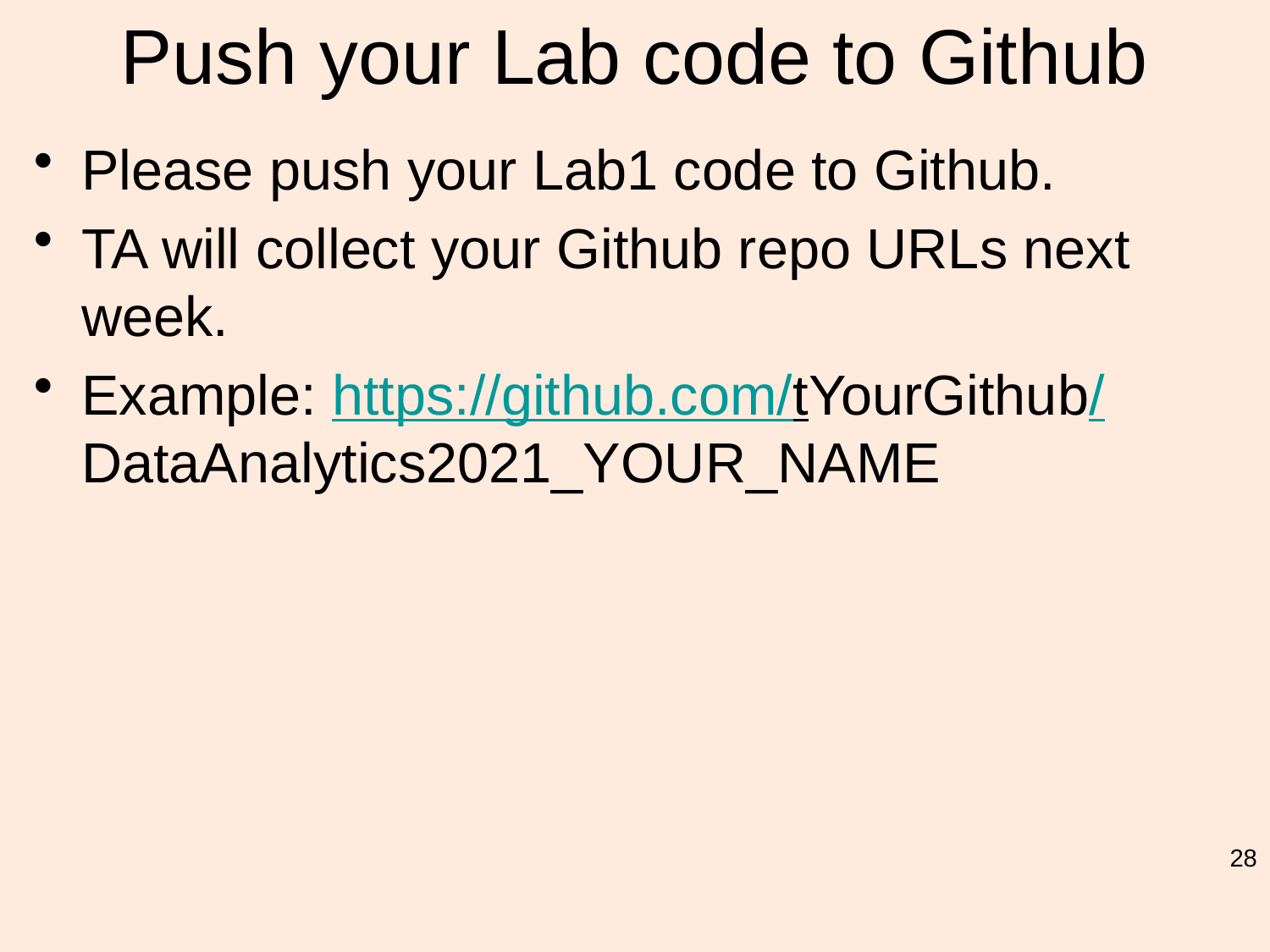

# Push your Lab code to Github
Please push your Lab1 code to Github.
TA will collect your Github repo URLs next week.
Example: https://github.com/tYourGithub/DataAnalytics2021_YOUR_NAME

28